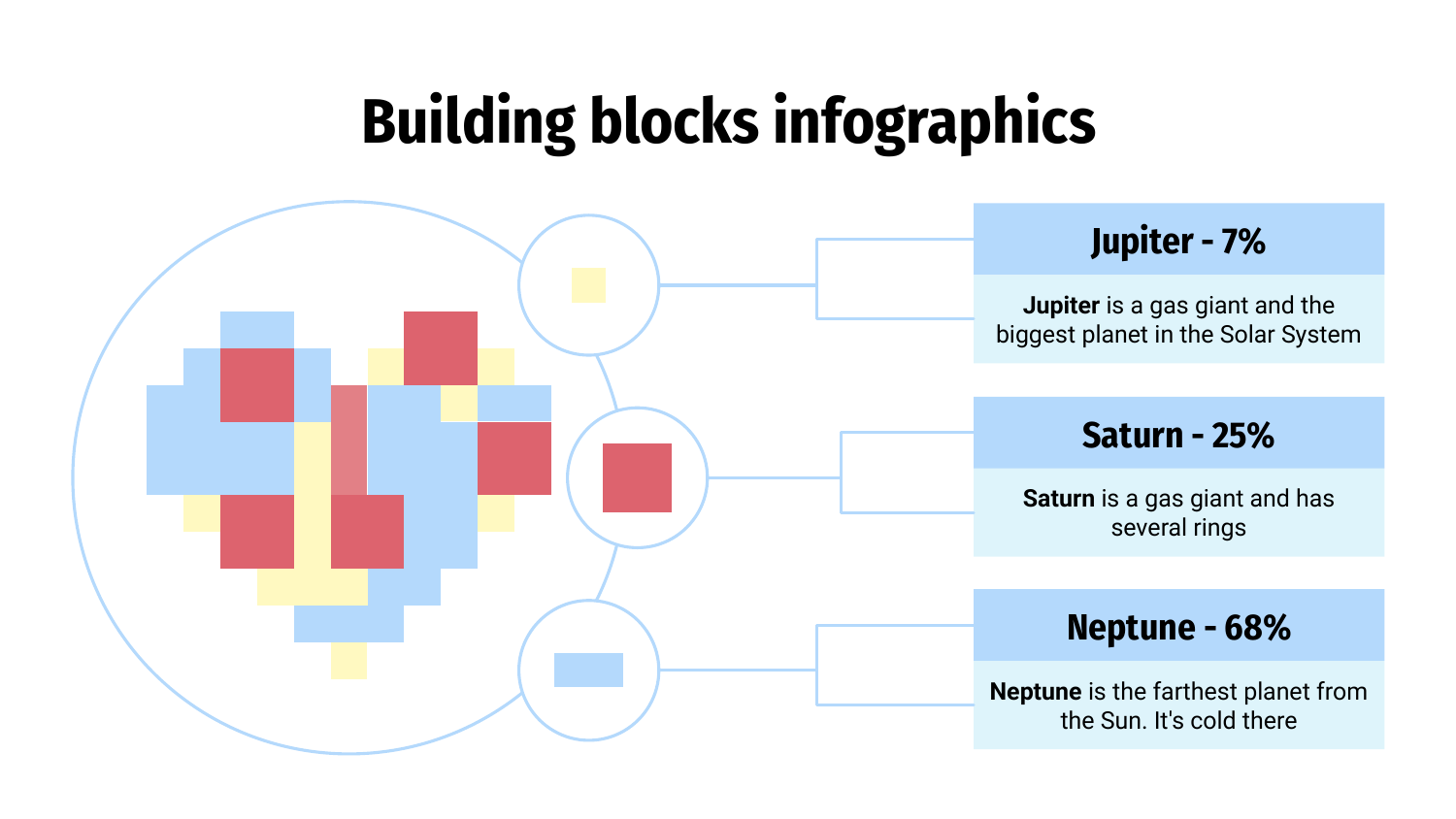

# Building blocks infographics

Jupiter - 7%
Jupiter is a gas giant and the biggest planet in the Solar System

Saturn - 25%
Saturn is a gas giant and has several rings

Neptune - 68%
Neptune is the farthest planet from the Sun. It's cold there